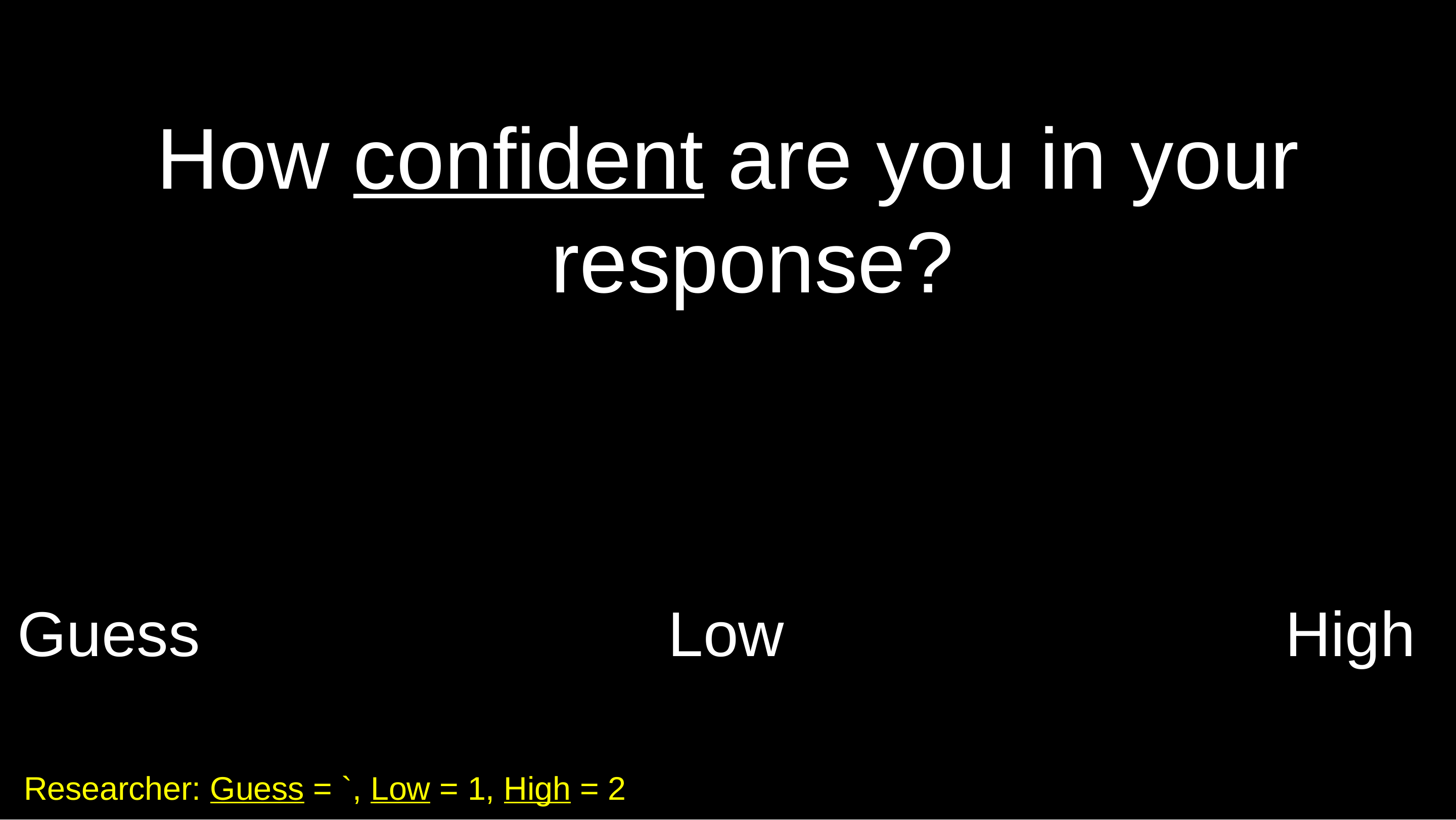

How confident are you in your response?
Guess
Low
High
Researcher: Guess = `, Low = 1, High = 2